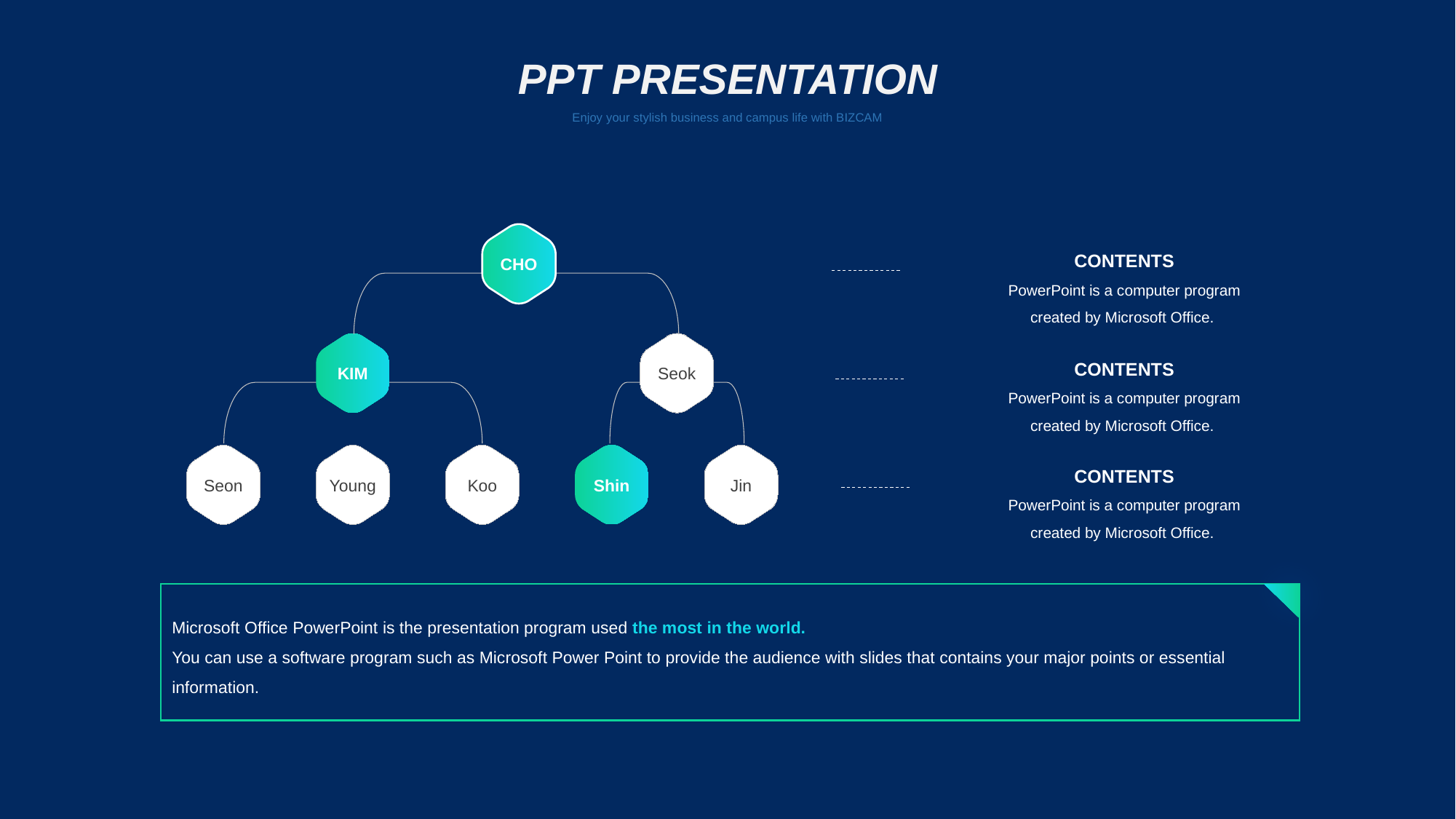

PPT PRESENTATION
Enjoy your stylish business and campus life with BIZCAM

CHO
CONTENTS
PowerPoint is a computer program created by Microsoft Office.

KIM
Seok
CONTENTS
PowerPoint is a computer program created by Microsoft Office.

Koo
Jin
Seon
Young
Shin
CONTENTS
PowerPoint is a computer program created by Microsoft Office.
Microsoft Office PowerPoint is the presentation program used the most in the world.
You can use a software program such as Microsoft Power Point to provide the audience with slides that contains your major points or essential information.